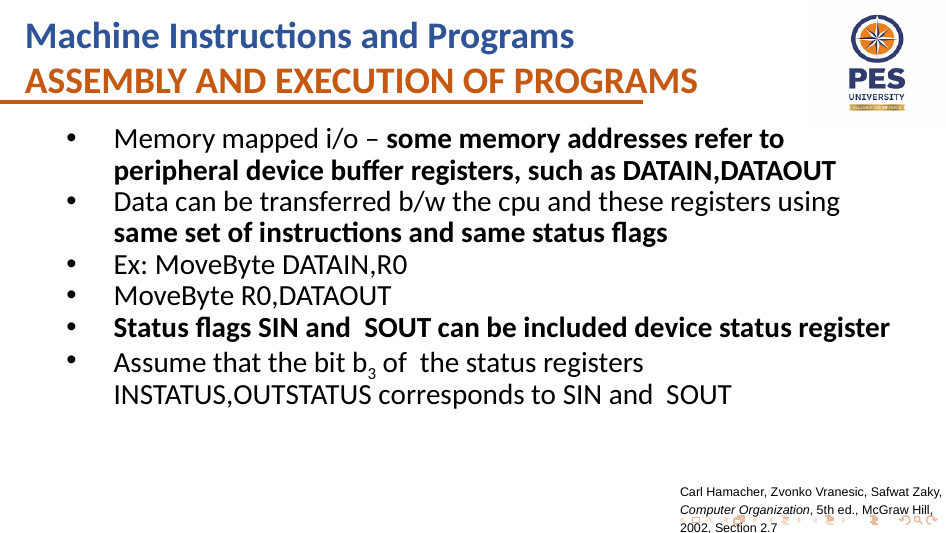

Machine Instructions and Programs
ASSEMBLY AND EXECUTION OF PROGRAMS

Memory mapped i/o – some memory addresses refer to peripheral device buffer registers, such as DATAIN,DATAOUT
Data can be transferred b/w the cpu and these registers using same set of instructions and same status flags
Ex: MoveByte DATAIN,R0
MoveByte R0,DATAOUT
Status flags SIN and  SOUT can be included device status register
Assume that the bit b3 of  the status registers INSTATUS,OUTSTATUS corresponds to SIN and  SOUT

Carl Hamacher, Zvonko Vranesic, Safwat Zaky, Computer Organization, 5th ed., McGraw Hill, 2002, Section 2.7